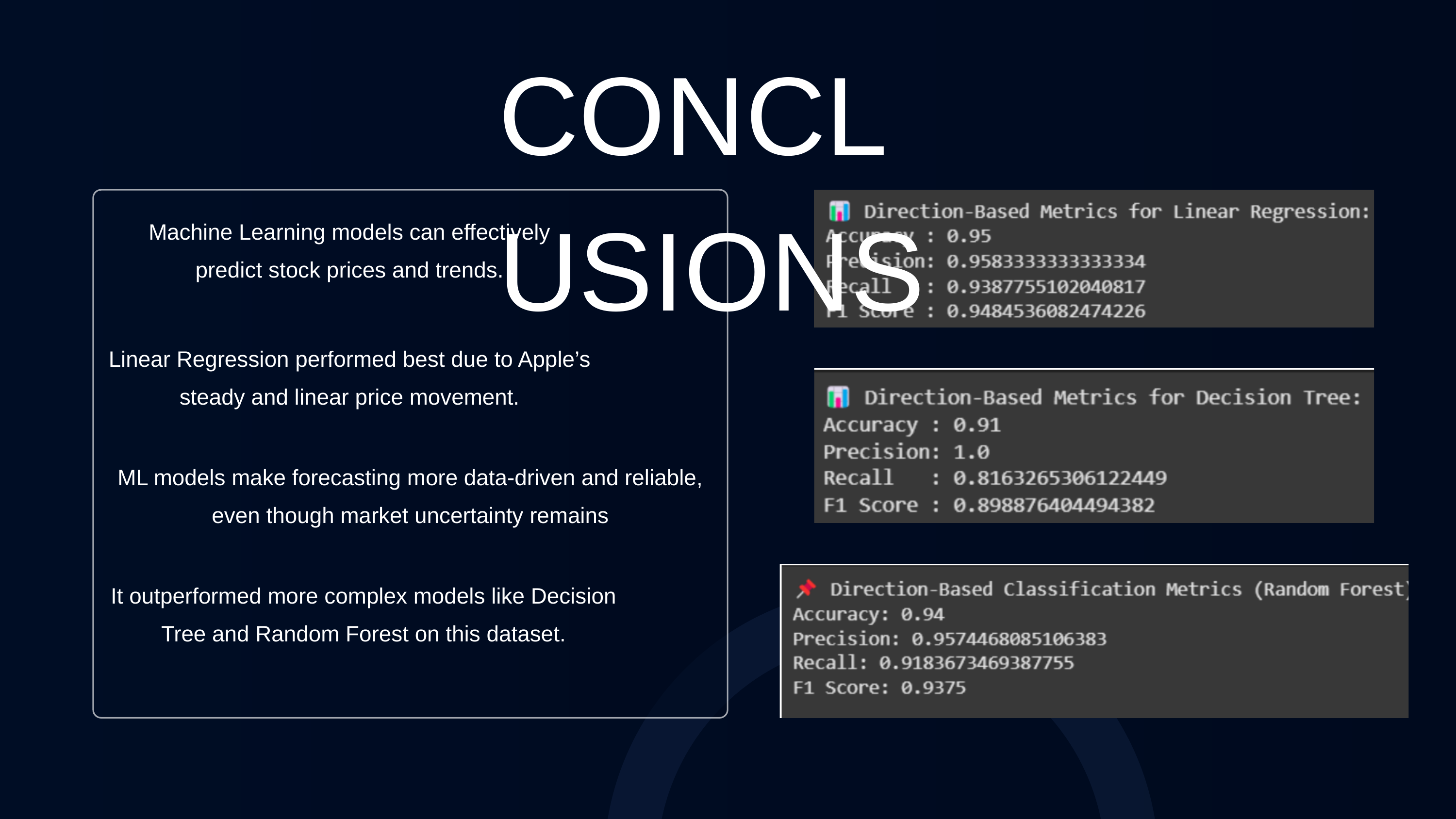

CONCLUSIONS

Machine Learning models can effectively predict stock prices and trends.

Linear Regression performed best due to Apple’s steady and linear price movement.

ML models make forecasting more data-driven and reliable, even though market uncertainty remains

It outperformed more complex models like Decision Tree and Random Forest on this dataset.